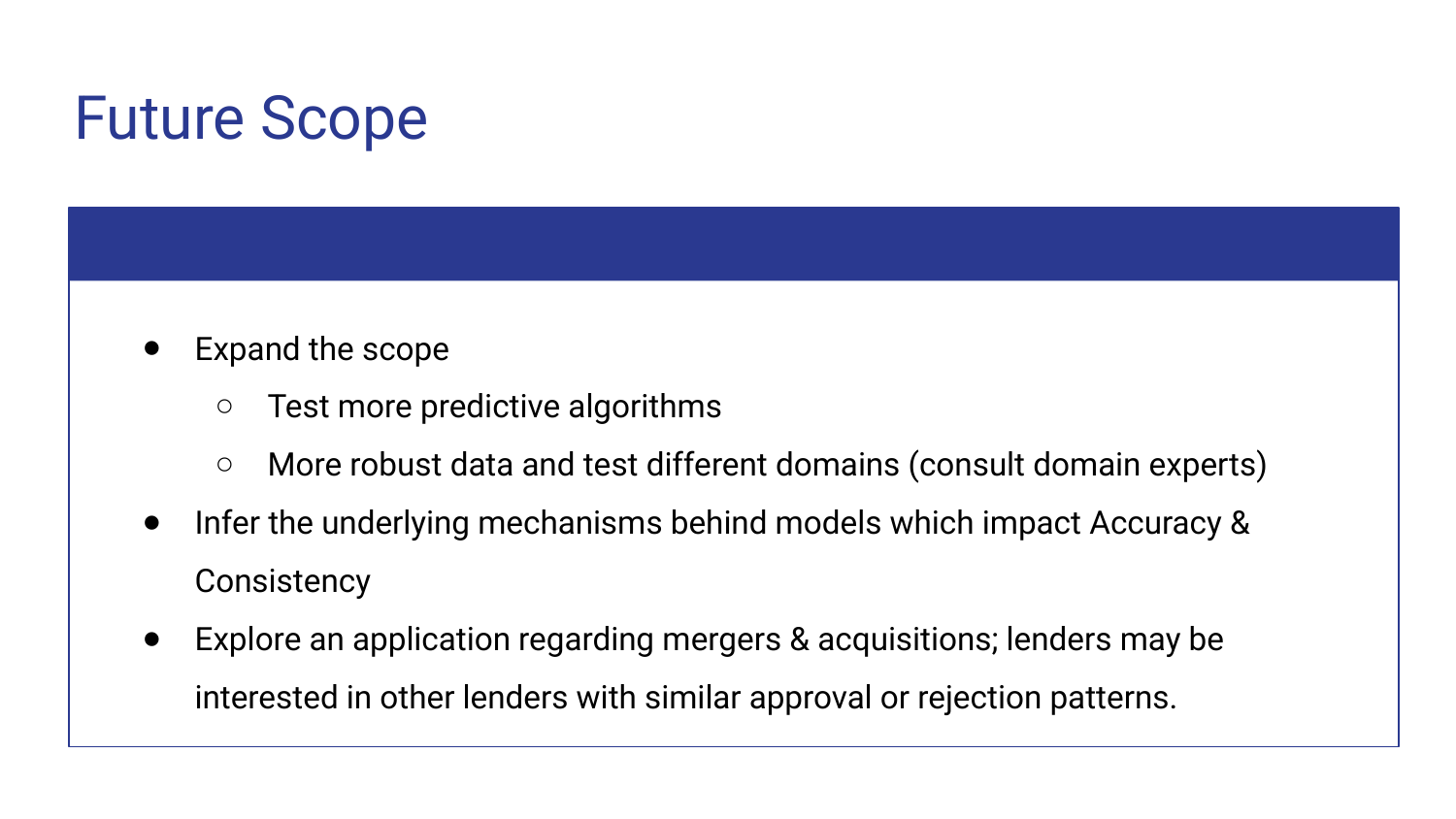

# Future Scope

Expand the scope
Test more predictive algorithms
More robust data and test different domains (consult domain experts)
Infer the underlying mechanisms behind models which impact Accuracy & Consistency
Explore an application regarding mergers & acquisitions; lenders may be interested in other lenders with similar approval or rejection patterns.